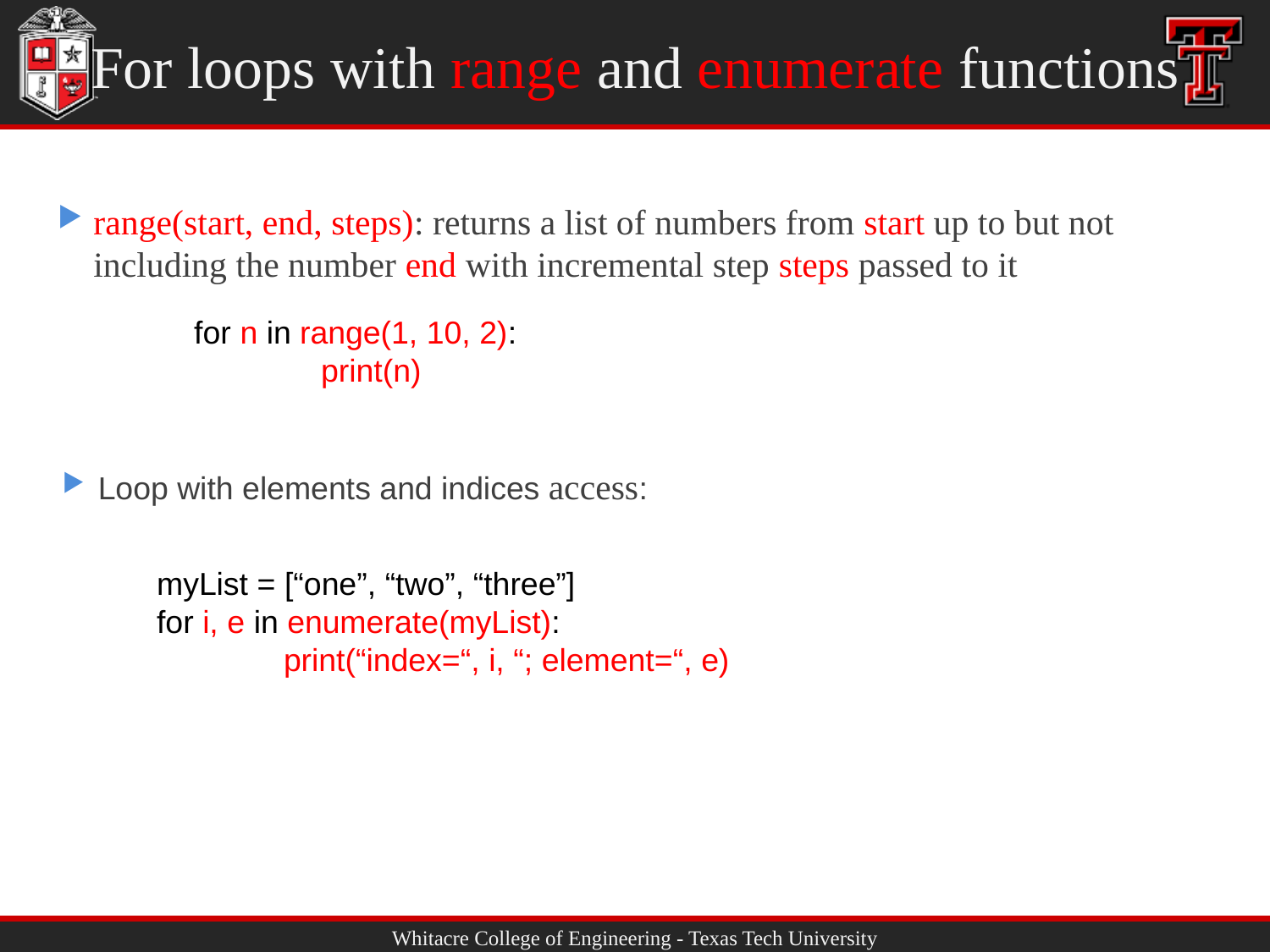

# For loops with range and enumerate functions
range(start, end, steps): returns a list of numbers from start up to but not including the number end with incremental step steps passed to it
for n in range(1, 10, 2):
	print(n)
Loop with elements and indices access:
myList = [“one”, “two”, “three”]
for i, e in enumerate(myList):
	print(“index=“, i, “; element=“, e)